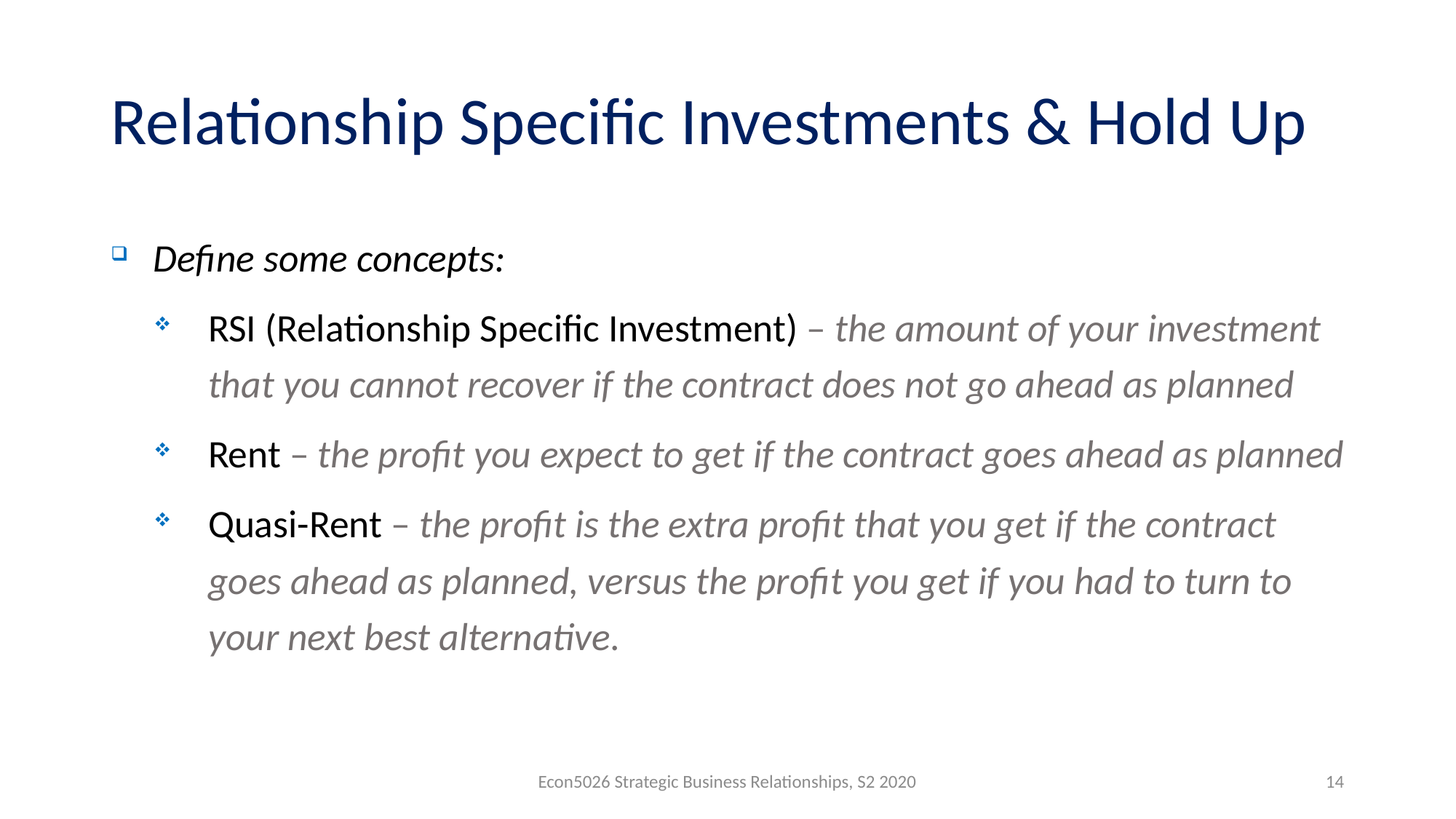

# Relationship Specific Investments & Hold Up
Define some concepts:
RSI (Relationship Specific Investment) – the amount of your investment that you cannot recover if the contract does not go ahead as planned
Rent – the profit you expect to get if the contract goes ahead as planned
Quasi-Rent – the profit is the extra profit that you get if the contract goes ahead as planned, versus the profit you get if you had to turn to your next best alternative.

Econ5026 Strategic Business Relationships, S2 2020
14